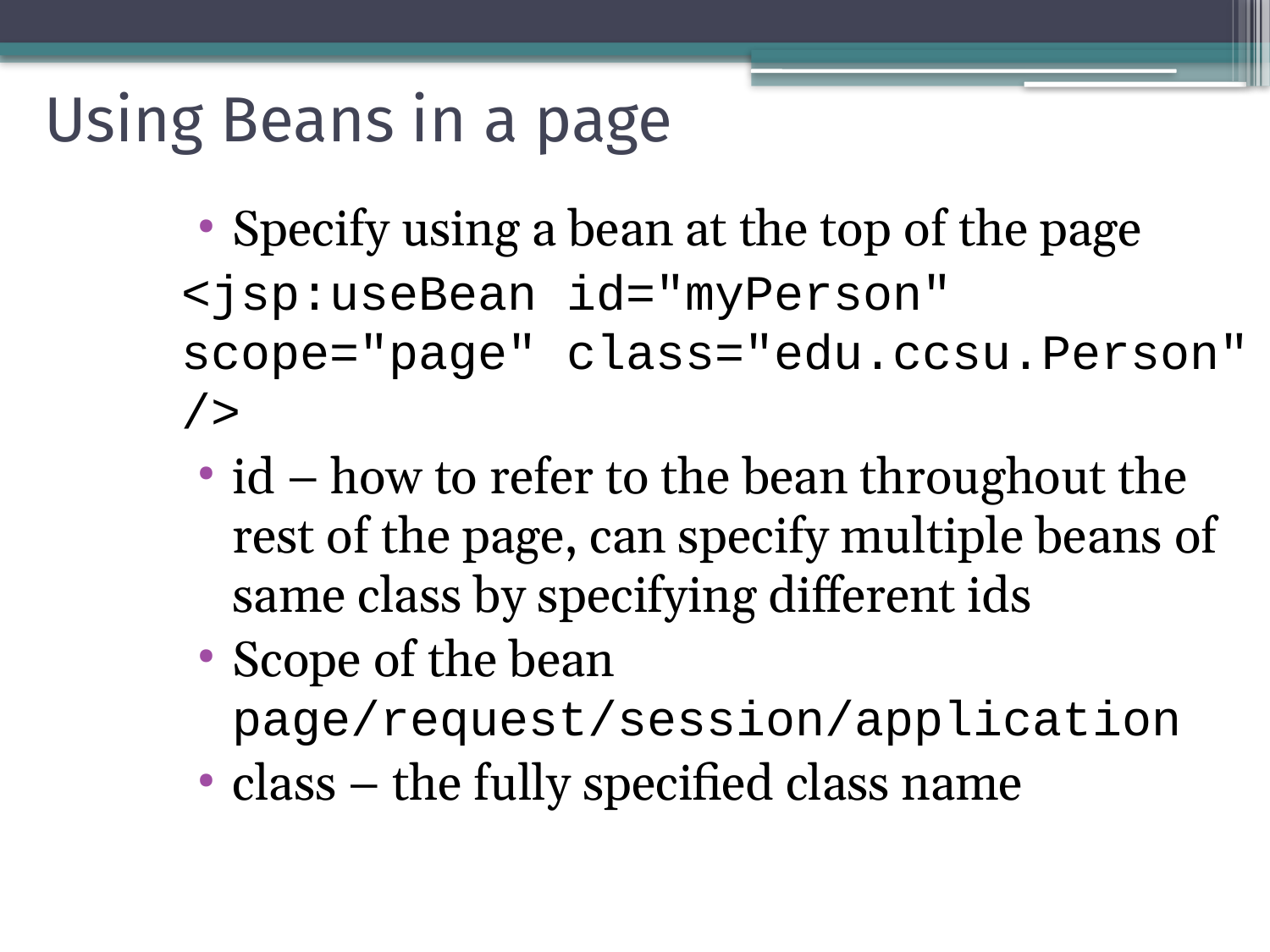

# Using Beans in a page
Specify using a bean at the top of the page
<jsp:useBean id="myPerson" scope="page" class="edu.ccsu.Person" />
id – how to refer to the bean throughout the rest of the page, can specify multiple beans of same class by specifying different ids
Scope of the bean page/request/session/application
class – the fully specified class name